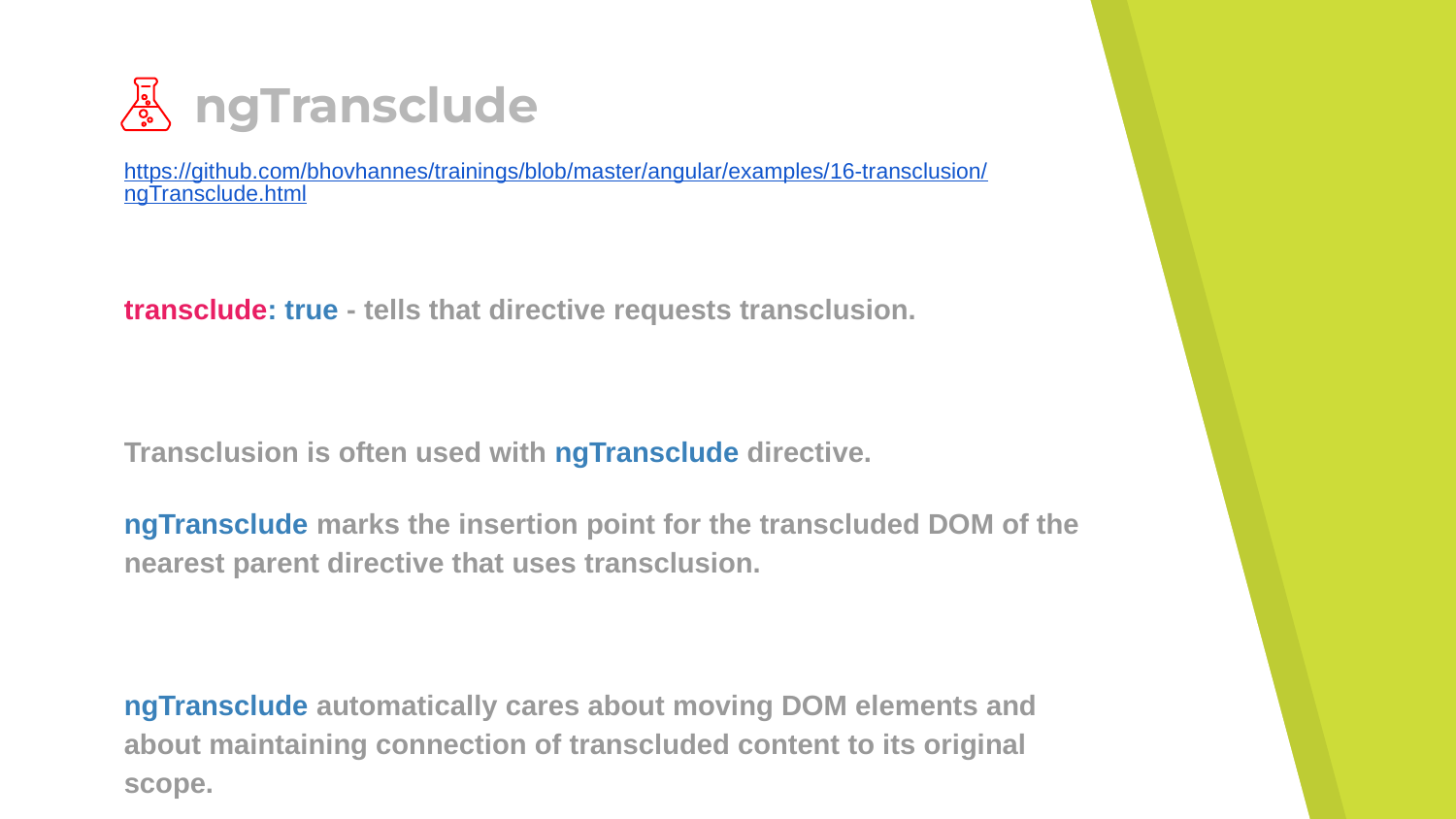

# ngTransclude
https://github.com/bhovhannes/trainings/blob/master/angular/examples/16-transclusion/ngTransclude.html
transclude: true - tells that directive requests transclusion.

Transclusion is often used with ngTransclude directive.
ngTransclude marks the insertion point for the transcluded DOM of the nearest parent directive that uses transclusion.

ngTransclude automatically cares about moving DOM elements and about maintaining connection of transcluded content to its original scope.